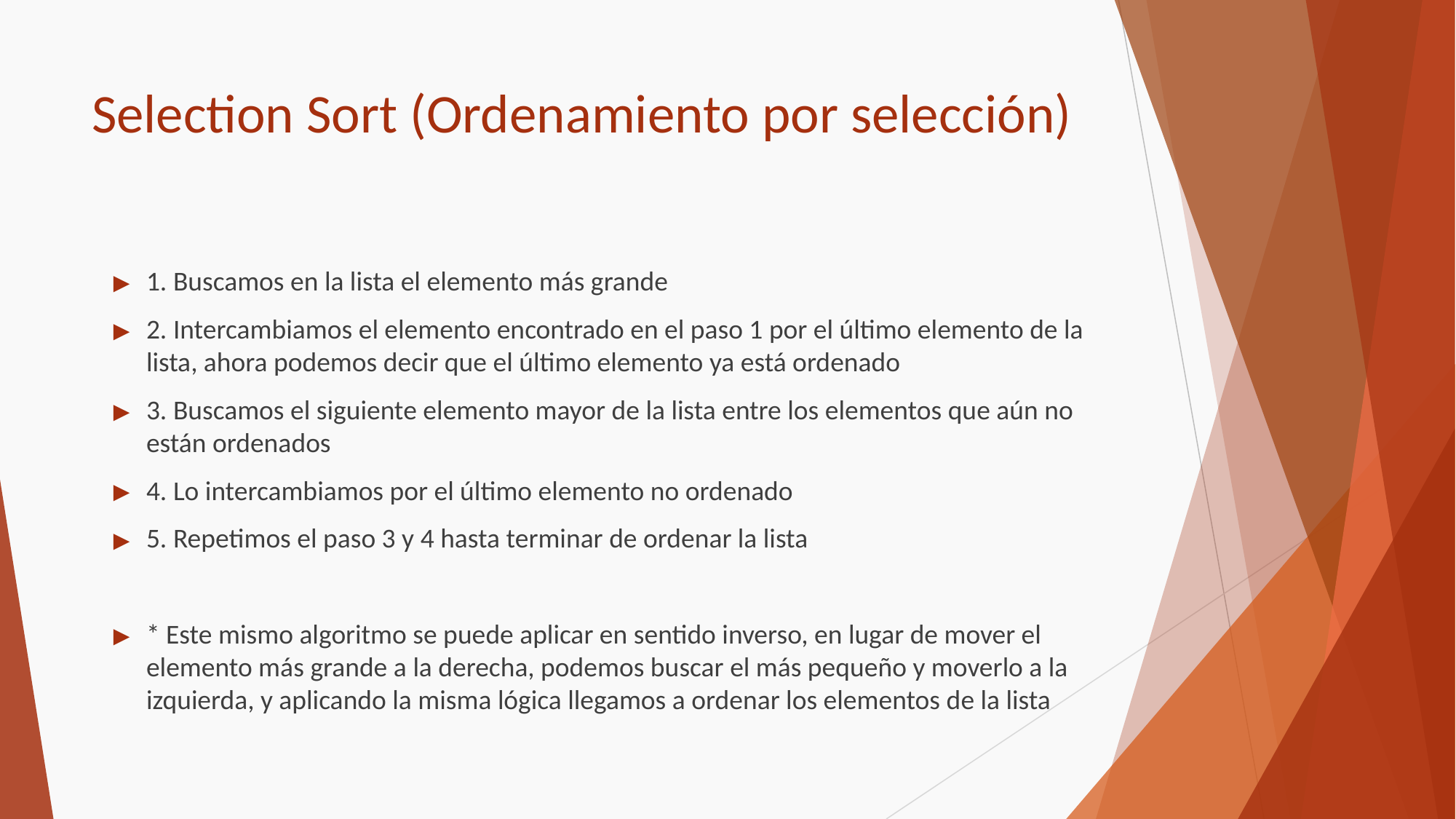

# Selection Sort (Ordenamiento por selección)
1. Buscamos en la lista el elemento más grande
2. Intercambiamos el elemento encontrado en el paso 1 por el último elemento de la lista, ahora podemos decir que el último elemento ya está ordenado
3. Buscamos el siguiente elemento mayor de la lista entre los elementos que aún no están ordenados
4. Lo intercambiamos por el último elemento no ordenado
5. Repetimos el paso 3 y 4 hasta terminar de ordenar la lista

* Este mismo algoritmo se puede aplicar en sentido inverso, en lugar de mover el elemento más grande a la derecha, podemos buscar el más pequeño y moverlo a la izquierda, y aplicando la misma lógica llegamos a ordenar los elementos de la lista